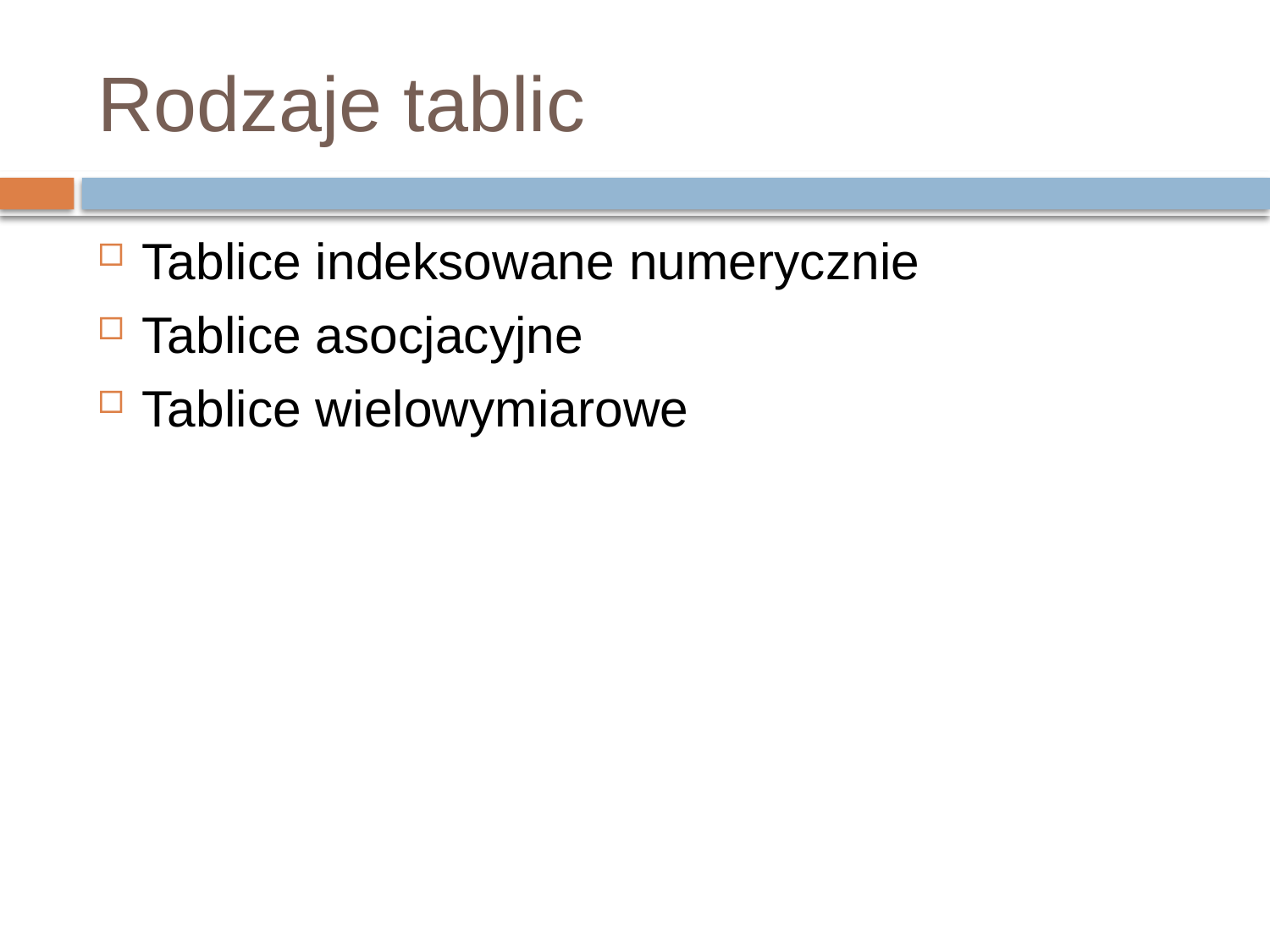

# Rodzaje tablic
Tablice indeksowane numerycznie
Tablice asocjacyjne
Tablice wielowymiarowe